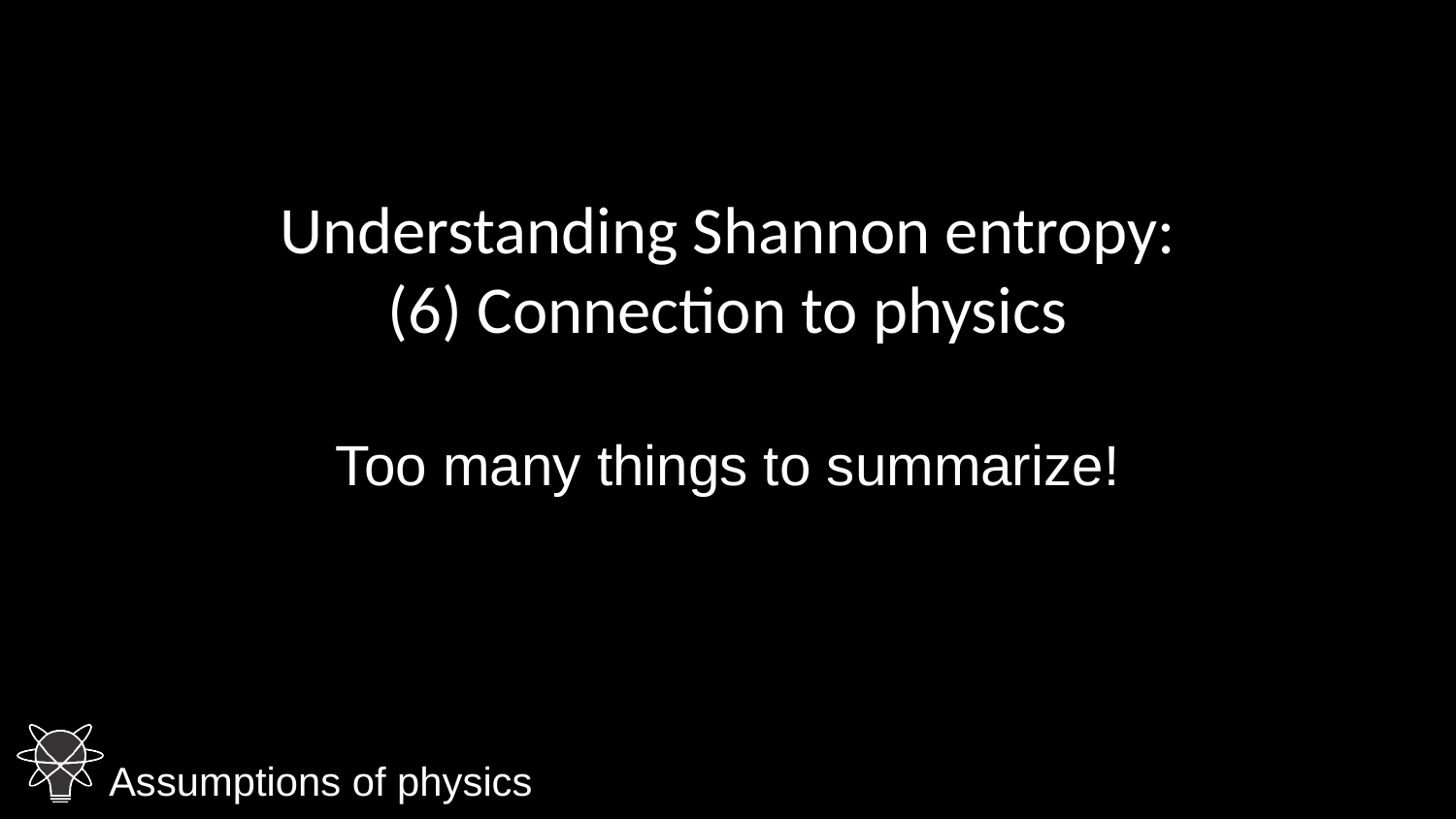

# Understanding Shannon entropy: (6) Connection to physics
Too many things to summarize!